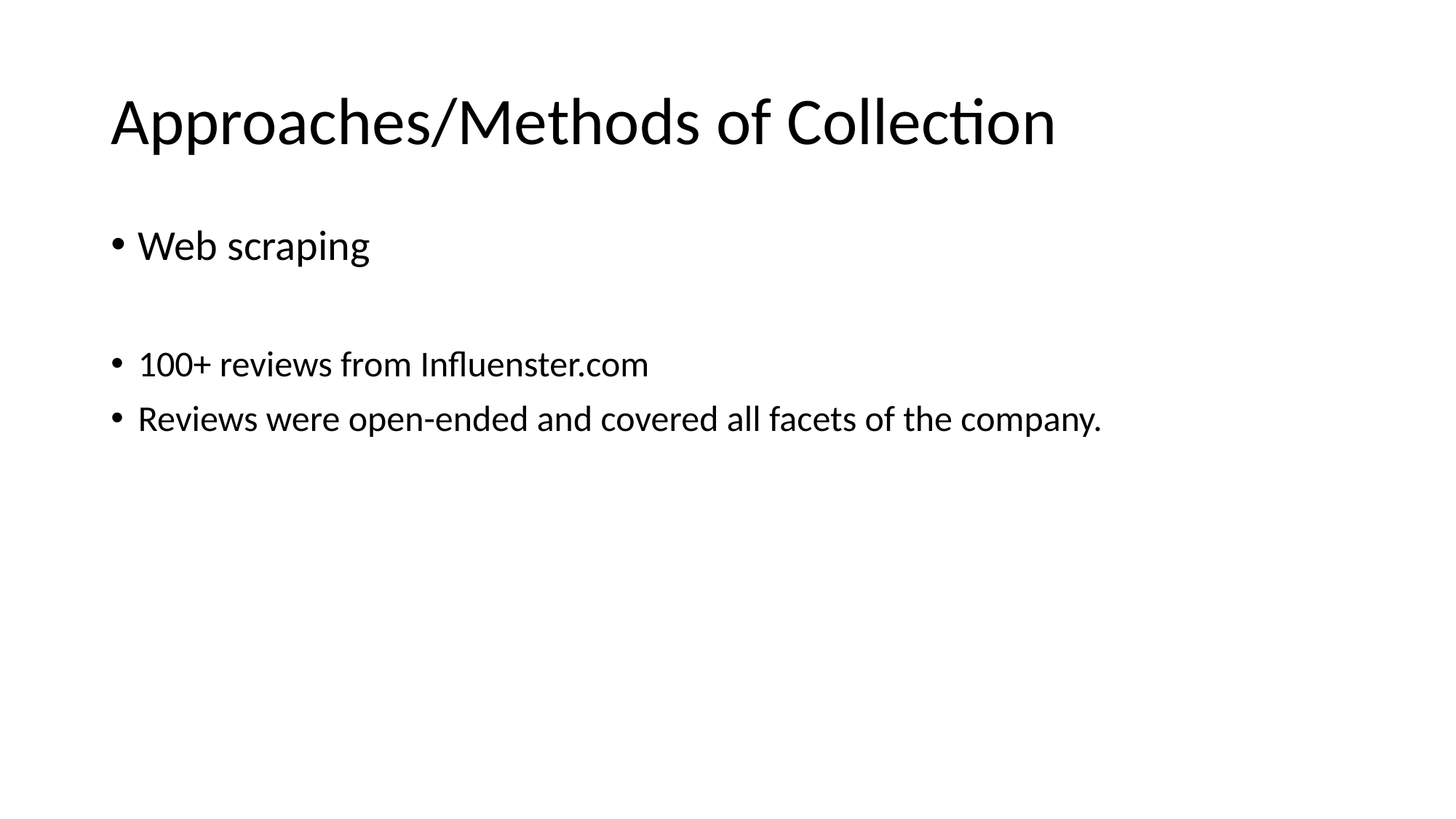

# Approaches/Methods of Collection
Web scraping

100+ reviews from Influenster.com
Reviews were open-ended and covered all facets of the company.